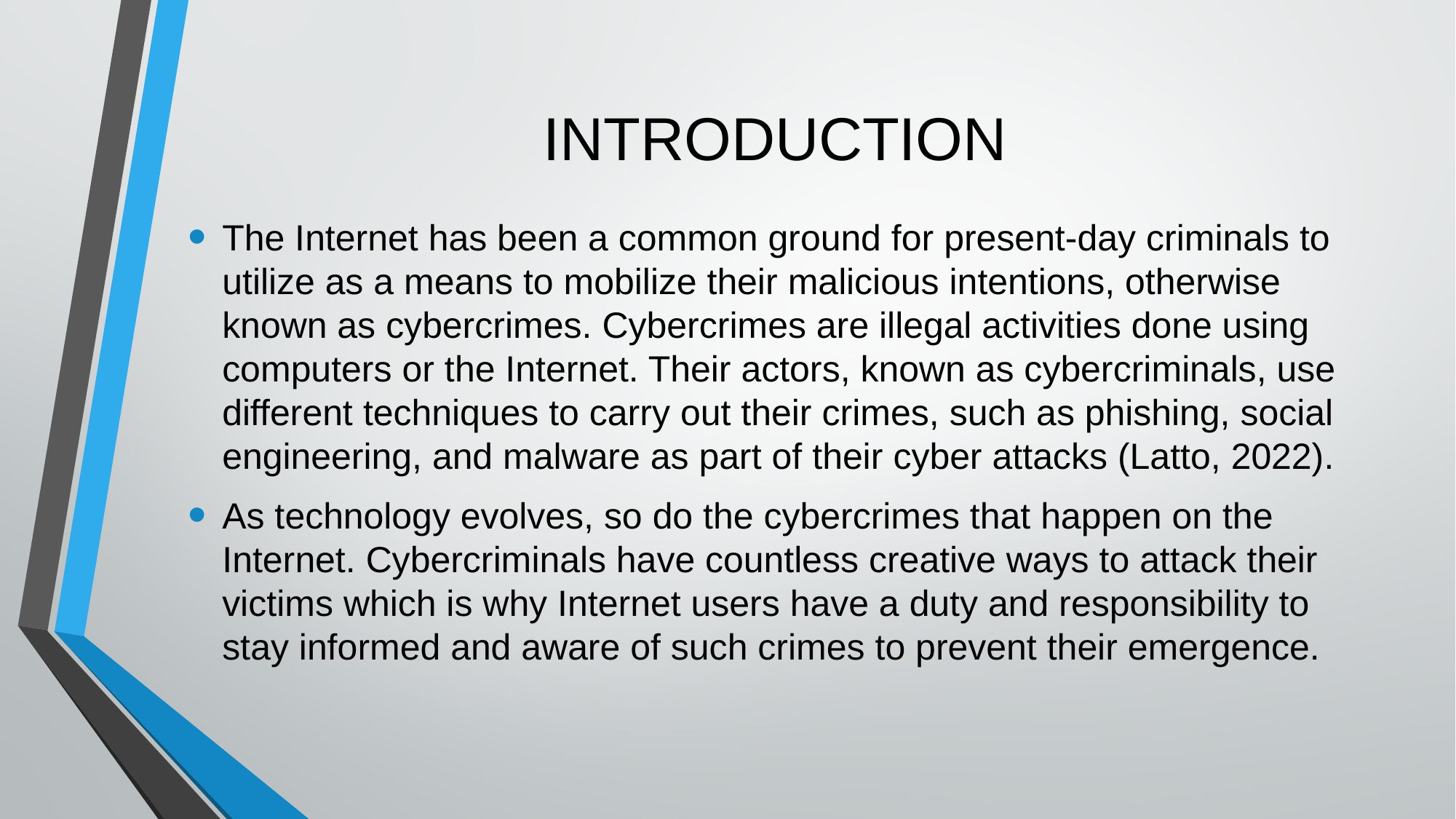

# INTRODUCTION
The Internet has been a common ground for present-day criminals to utilize as a means to mobilize their malicious intentions, otherwise known as cybercrimes. Cybercrimes are illegal activities done using computers or the Internet. Their actors, known as cybercriminals, use different techniques to carry out their crimes, such as phishing, social engineering, and malware as part of their cyber attacks (Latto, 2022).
As technology evolves, so do the cybercrimes that happen on the Internet. Cybercriminals have countless creative ways to attack their victims which is why Internet users have a duty and responsibility to stay informed and aware of such crimes to prevent their emergence.